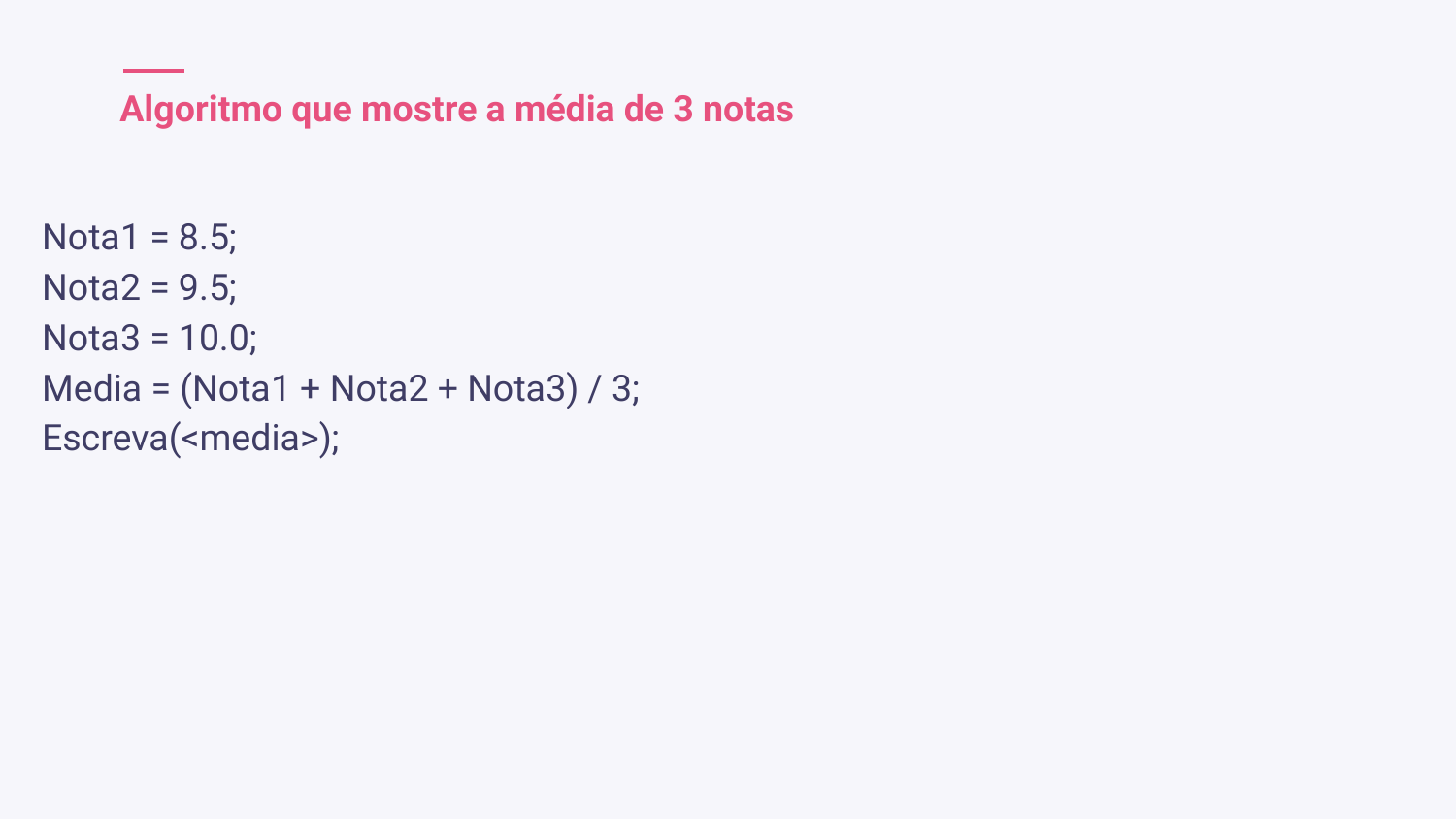

# Algoritmo que mostre a média de 3 notas
Nota1 = 8.5;
Nota2 = 9.5;
Nota3 = 10.0;
Media = (Nota1 + Nota2 + Nota3) / 3;
Escreva(<media>);